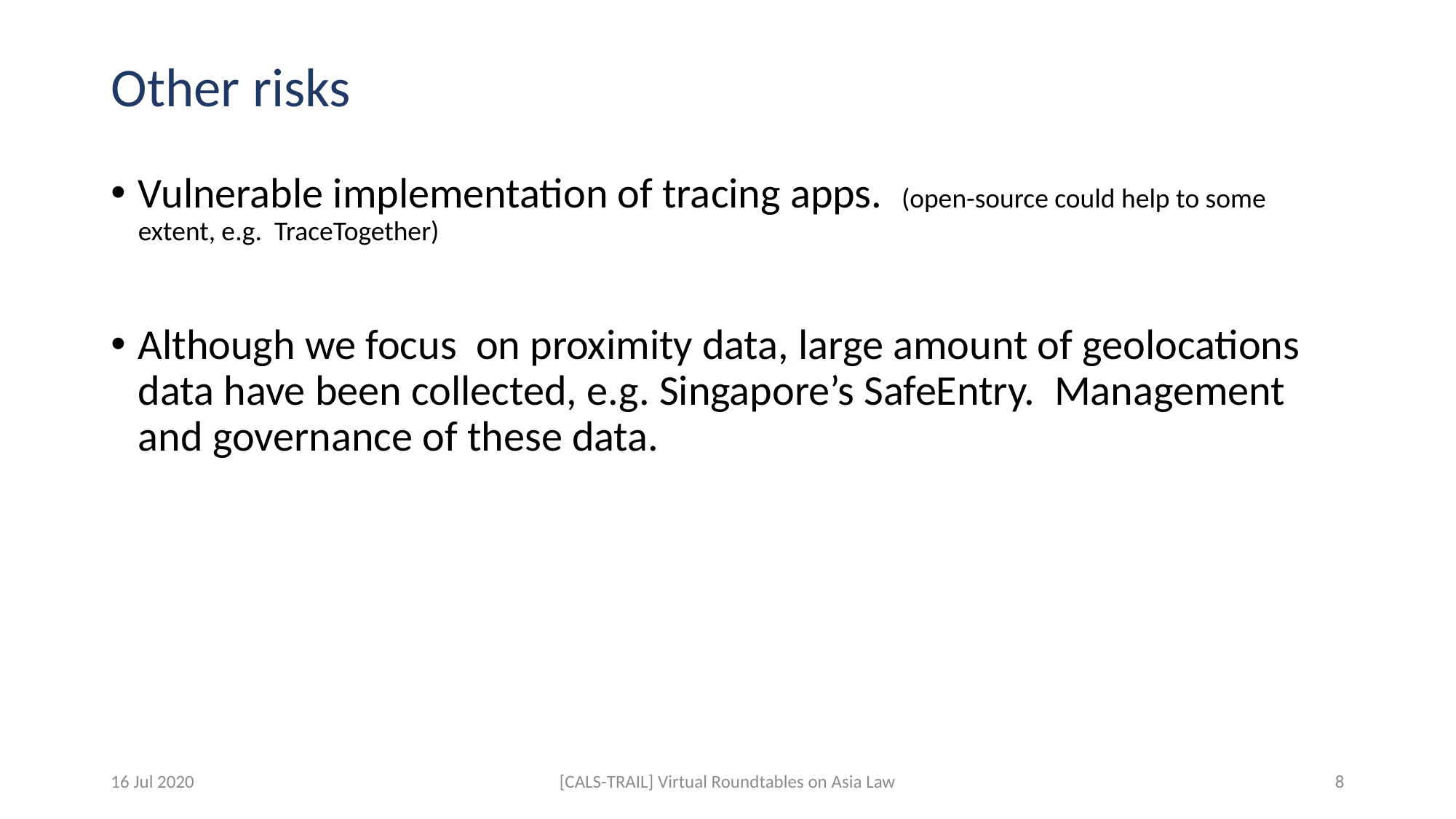

# Other risks
Vulnerable implementation of tracing apps.  (open-source could help to some extent, e.g.  TraceTogether)

Although we focus  on proximity data, large amount of geolocations data have been collected, e.g. Singapore’s SafeEntry.  Management  and governance of these data.

16 Jul 2020
[CALS-TRAIL] Virtual Roundtables on Asia Law
8